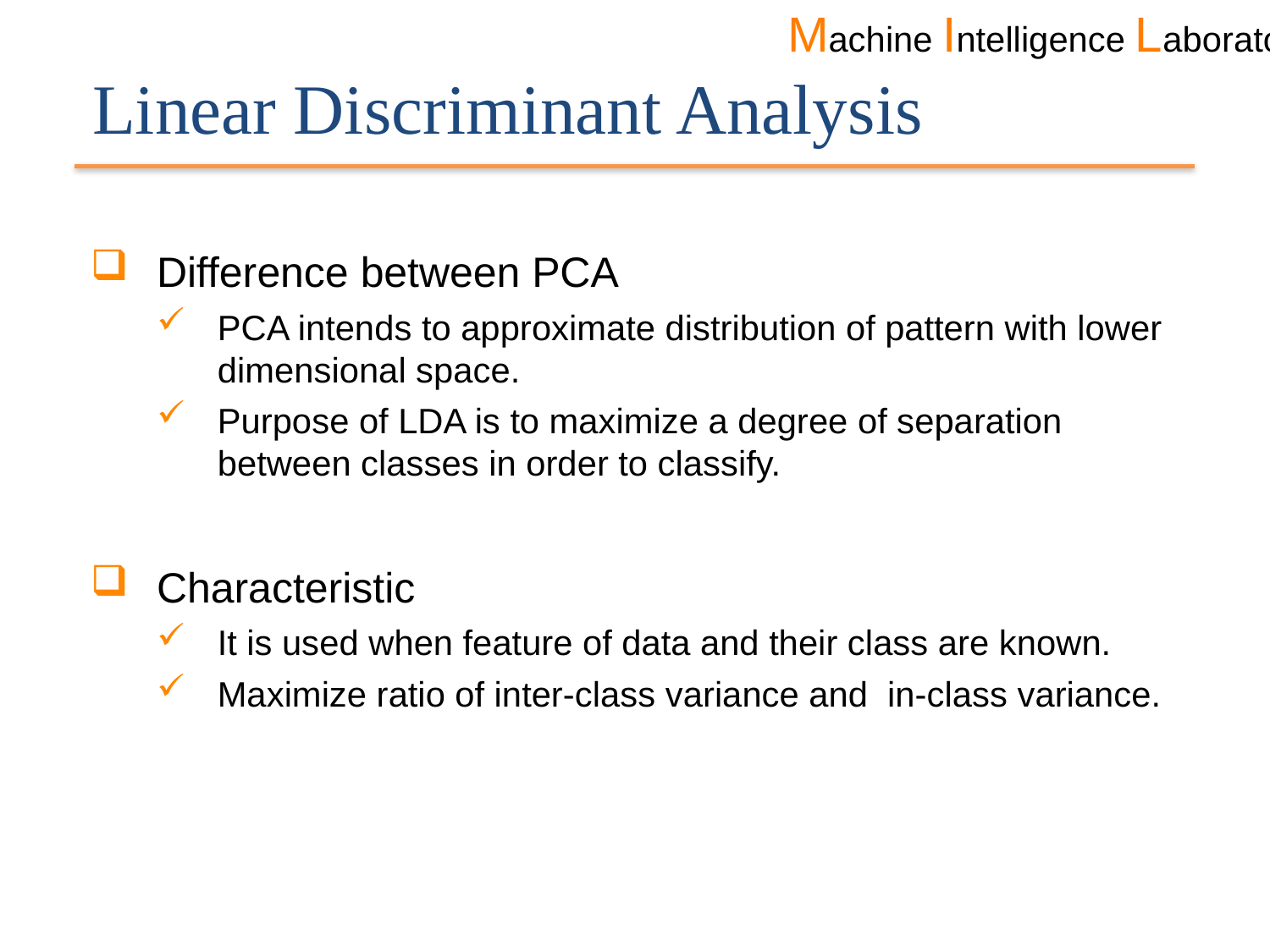

# Linear Discriminant Analysis

Difference between PCA
PCA intends to approximate distribution of pattern with lower dimensional space.
Purpose of LDA is to maximize a degree of separation between classes in order to classify.

Characteristic
It is used when feature of data and their class are known.
Maximize ratio of inter-class variance and  in-class variance.